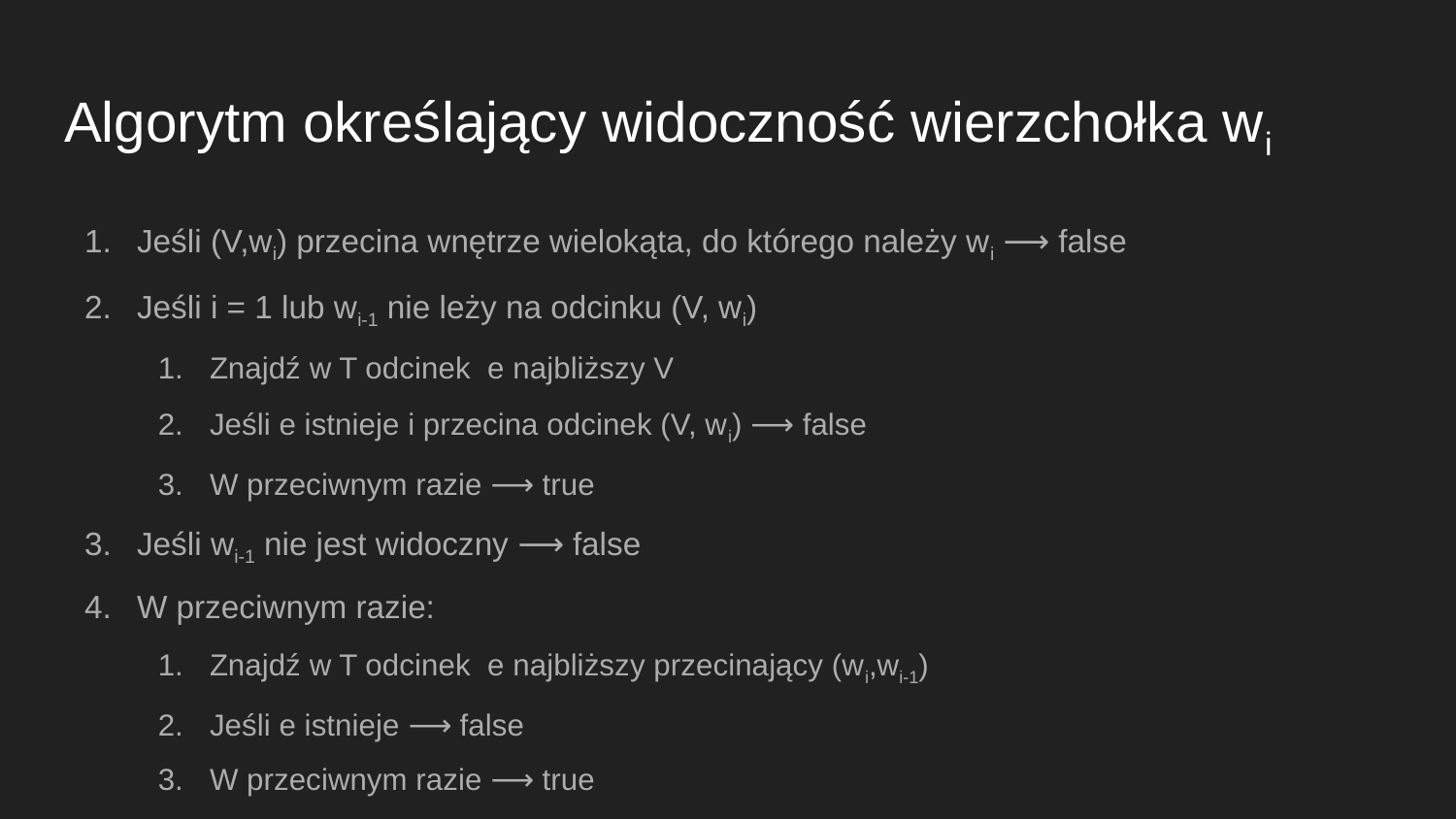

# Algorytm określający widoczność wierzchołka wi
Jeśli (V,wi) przecina wnętrze wielokąta, do którego należy wi ⟶ false
Jeśli i = 1 lub wi-1 nie leży na odcinku (V, wi)
Znajdź w T odcinek  e najbliższy V
Jeśli e istnieje i przecina odcinek (V, wi) ⟶ false
W przeciwnym razie ⟶ true
Jeśli wi-1 nie jest widoczny ⟶ false
W przeciwnym razie:
Znajdź w T odcinek  e najbliższy przecinający (wi,wi-1)
Jeśli e istnieje ⟶ false
W przeciwnym razie ⟶ true